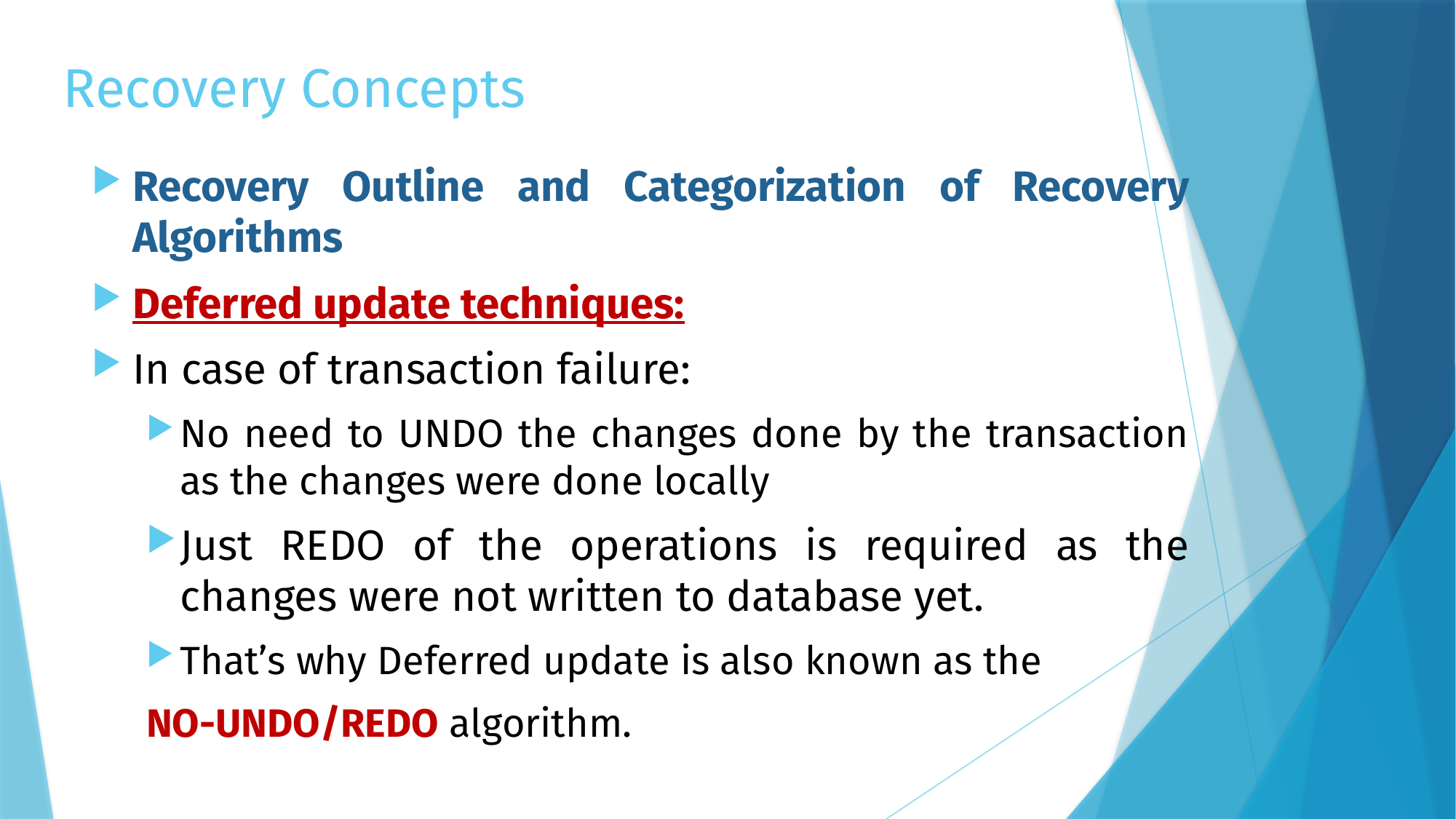

# Recovery Concepts
Recovery Outline and Categorization of Recovery Algorithms
Deferred update techniques:
In case of transaction failure:
No need to UNDO the changes done by the transaction as the changes were done locally
Just REDO of the operations is required as the changes were not written to database yet.
That’s why Deferred update is also known as the
NO-UNDO/REDO algorithm.